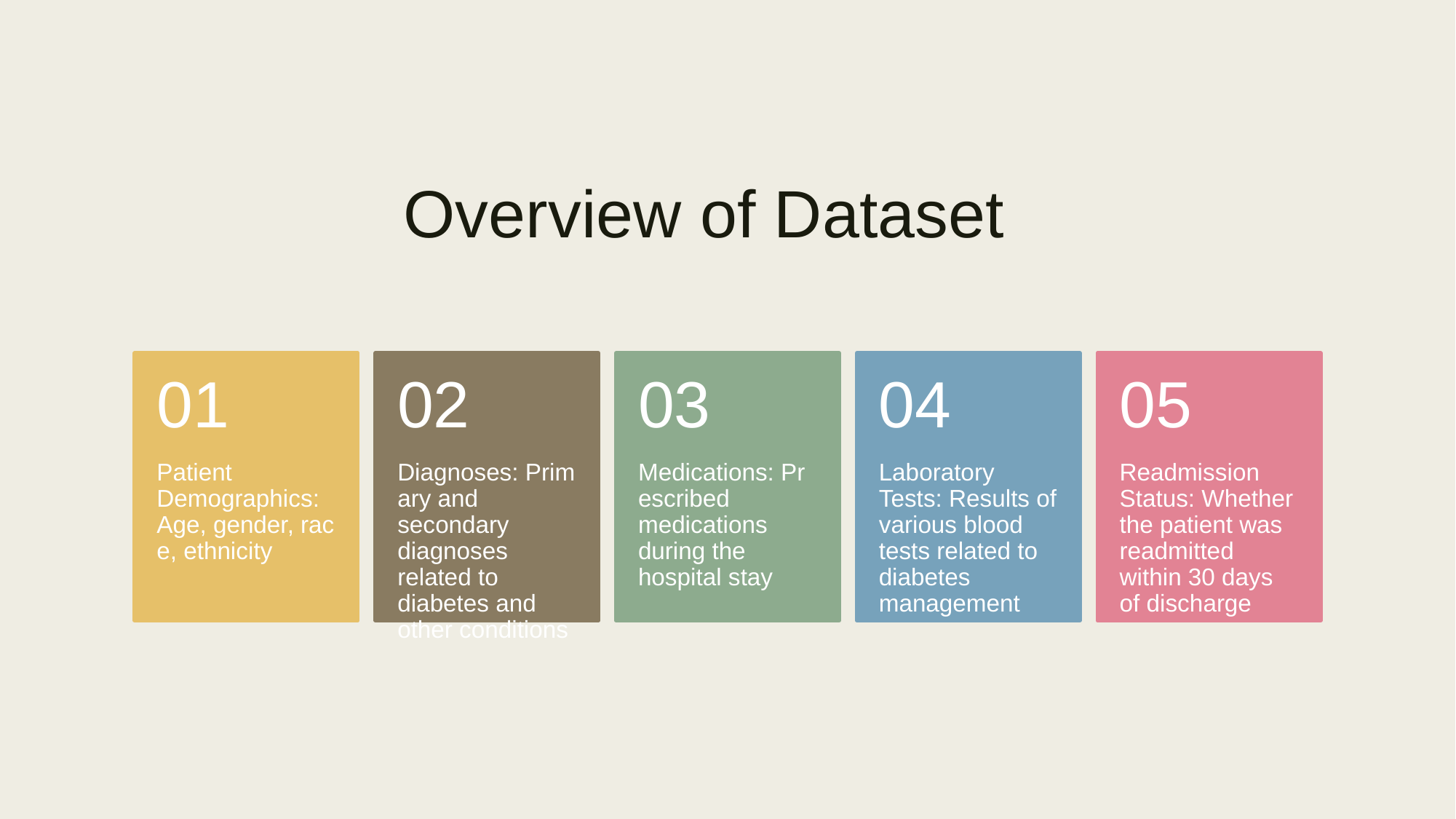

# Overview of Dataset
Patient Demographics: Age, gender, race, ethnicity
01
Diagnoses: Primary and secondary diagnoses related to diabetes and other conditions
02
Medications: Prescribed medications during the hospital stay
03
Laboratory Tests: Results of various blood tests related to diabetes management
04
Readmission Status: Whether the patient was readmitted within 30 days of discharge
05